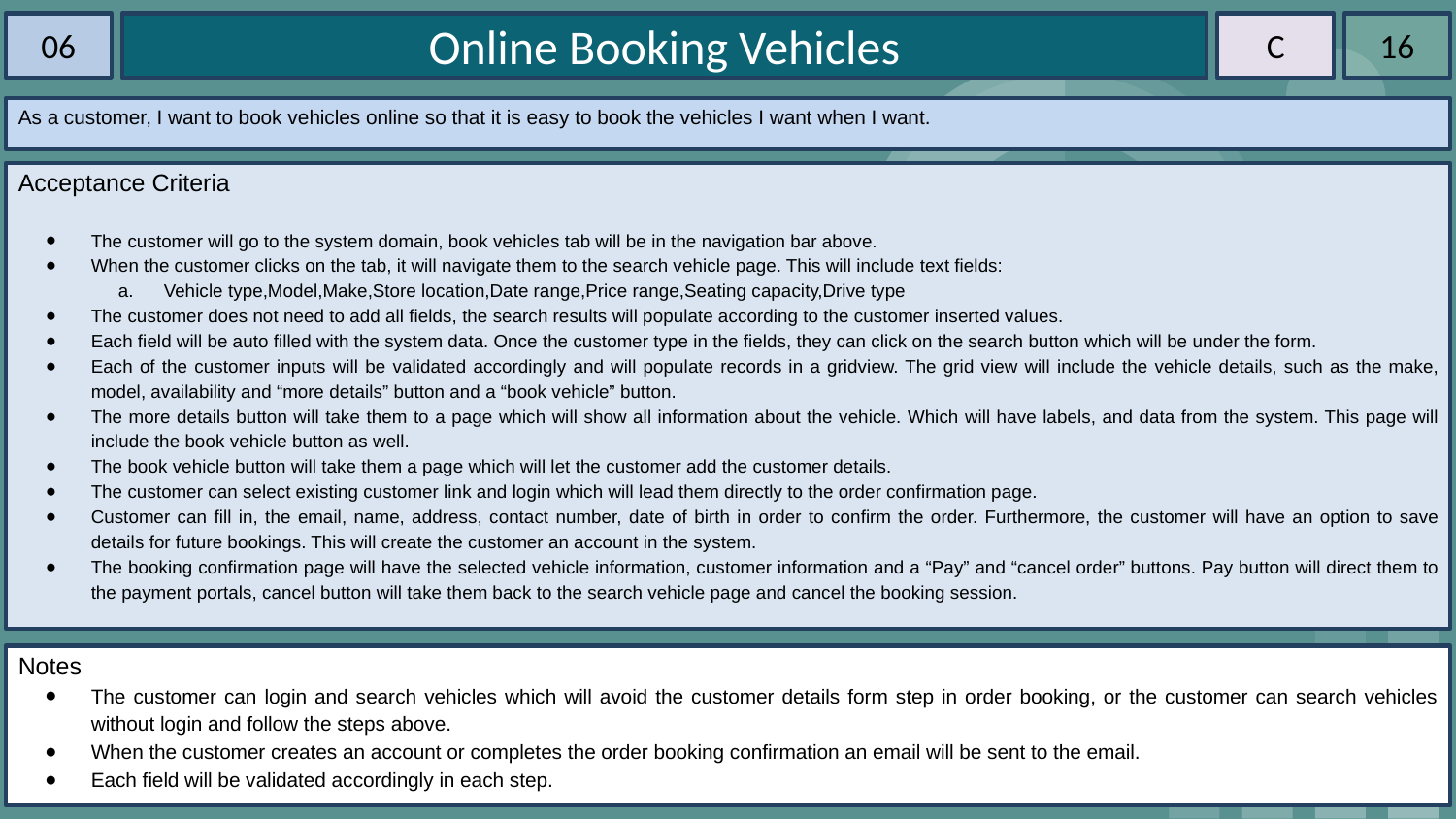

06
Online Booking Vehicles
C
16
As a customer, I want to book vehicles online so that it is easy to book the vehicles I want when I want.
Acceptance Criteria

The customer will go to the system domain, book vehicles tab will be in the navigation bar above.
When the customer clicks on the tab, it will navigate them to the search vehicle page. This will include text fields:
Vehicle type,Model,Make,Store location,Date range,Price range,Seating capacity,Drive type
The customer does not need to add all fields, the search results will populate according to the customer inserted values.
Each field will be auto filled with the system data. Once the customer type in the fields, they can click on the search button which will be under the form.
Each of the customer inputs will be validated accordingly and will populate records in a gridview. The grid view will include the vehicle details, such as the make, model, availability and “more details” button and a “book vehicle” button.
The more details button will take them to a page which will show all information about the vehicle. Which will have labels, and data from the system. This page will include the book vehicle button as well.
The book vehicle button will take them a page which will let the customer add the customer details.
The customer can select existing customer link and login which will lead them directly to the order confirmation page.
Customer can fill in, the email, name, address, contact number, date of birth in order to confirm the order. Furthermore, the customer will have an option to save details for future bookings. This will create the customer an account in the system.
The booking confirmation page will have the selected vehicle information, customer information and a “Pay” and “cancel order” buttons. Pay button will direct them to the payment portals, cancel button will take them back to the search vehicle page and cancel the booking session.
Notes
The customer can login and search vehicles which will avoid the customer details form step in order booking, or the customer can search vehicles without login and follow the steps above.
When the customer creates an account or completes the order booking confirmation an email will be sent to the email.
Each field will be validated accordingly in each step.